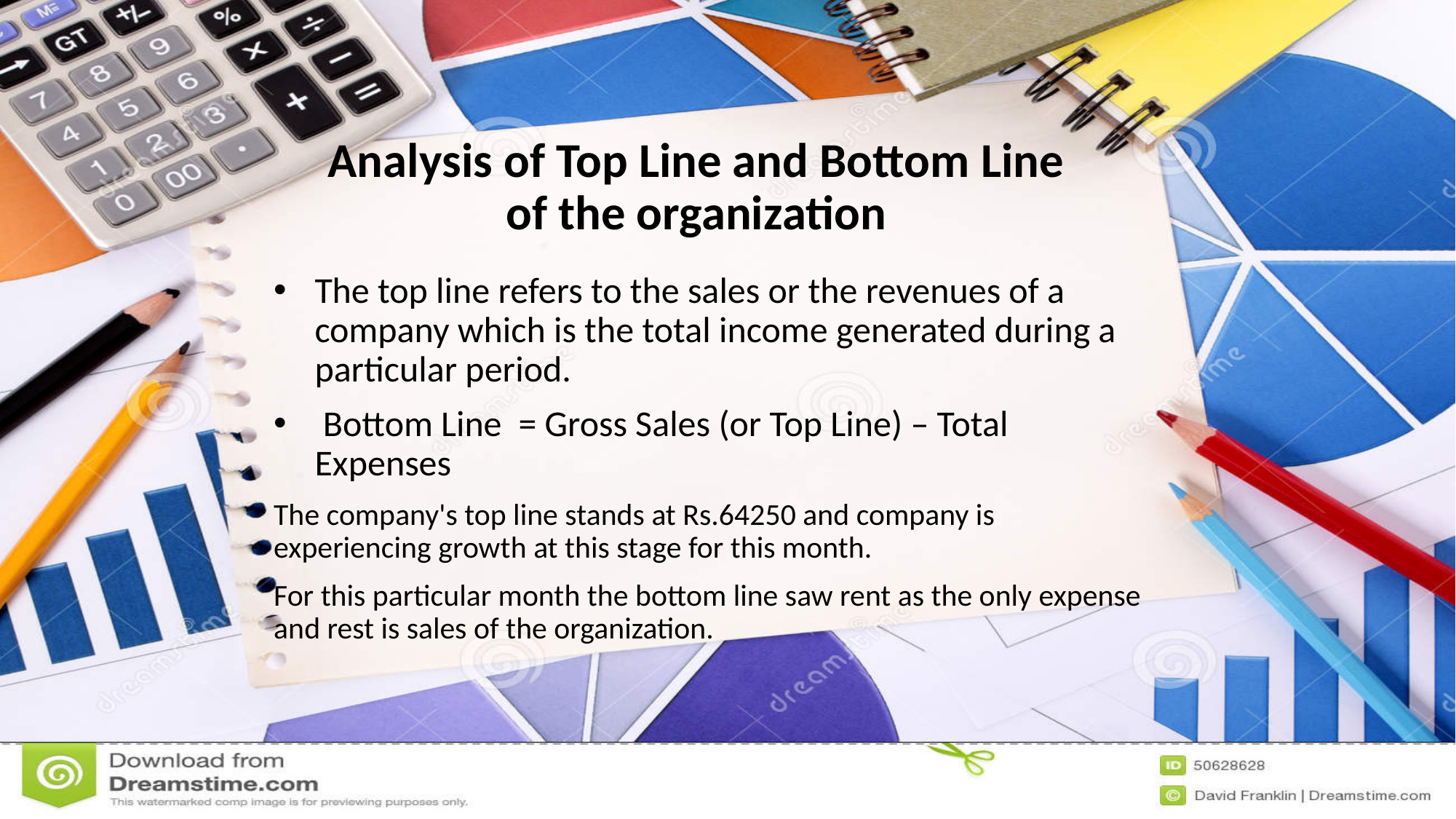

# Analysis of Top Line and Bottom Line of the organization

The top line refers to the sales or the revenues of a company which is the total income generated during a particular period.
 Bottom Line  = Gross Sales (or Top Line) – Total Expenses
The company's top line stands at Rs.64250 and company is experiencing growth at this stage for this month.
For this particular month the bottom line saw rent as the only expense and rest is sales of the organization.